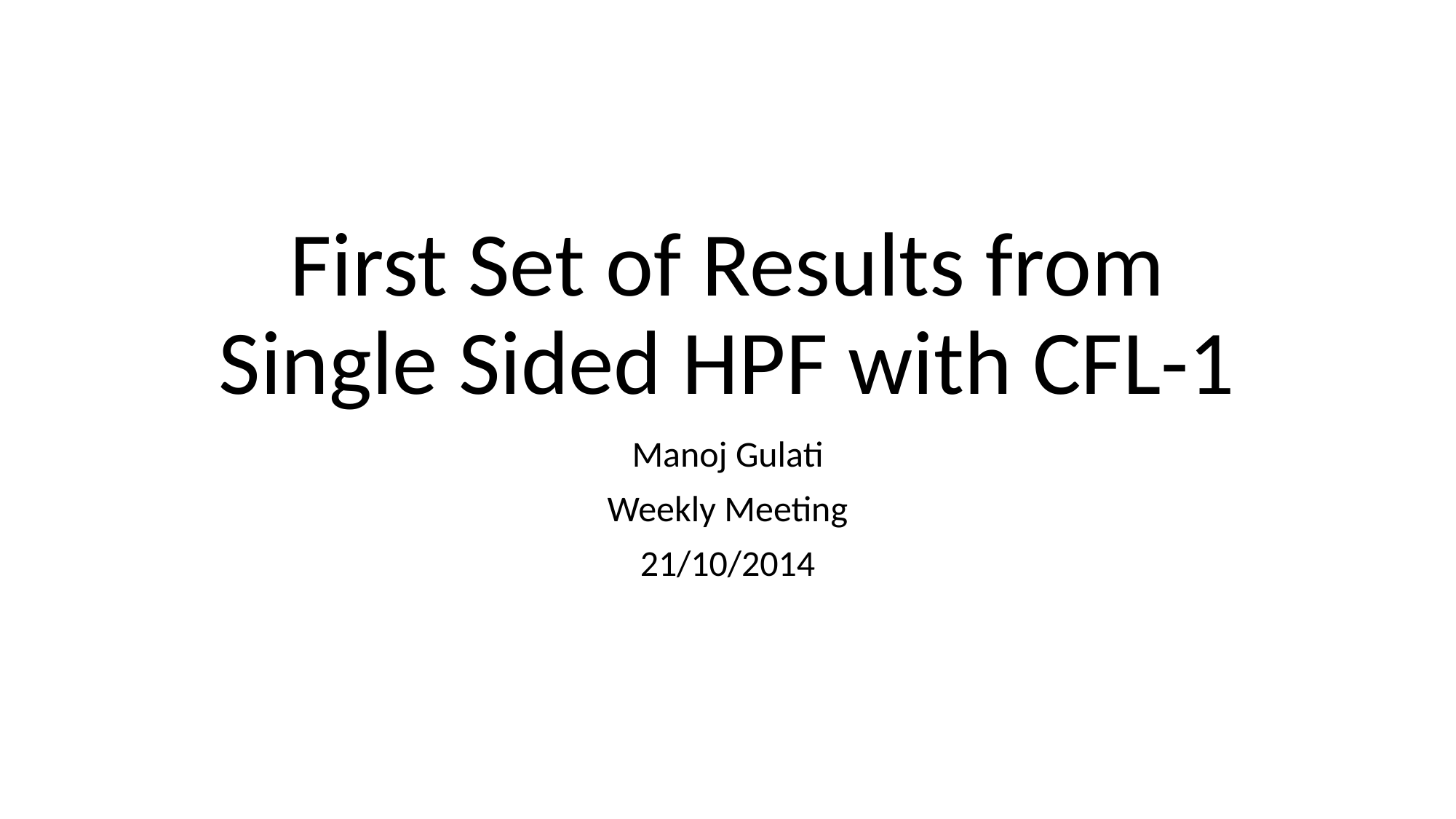

# First Set of Results from Single Sided HPF with CFL-1
Manoj Gulati
Weekly Meeting
21/10/2014